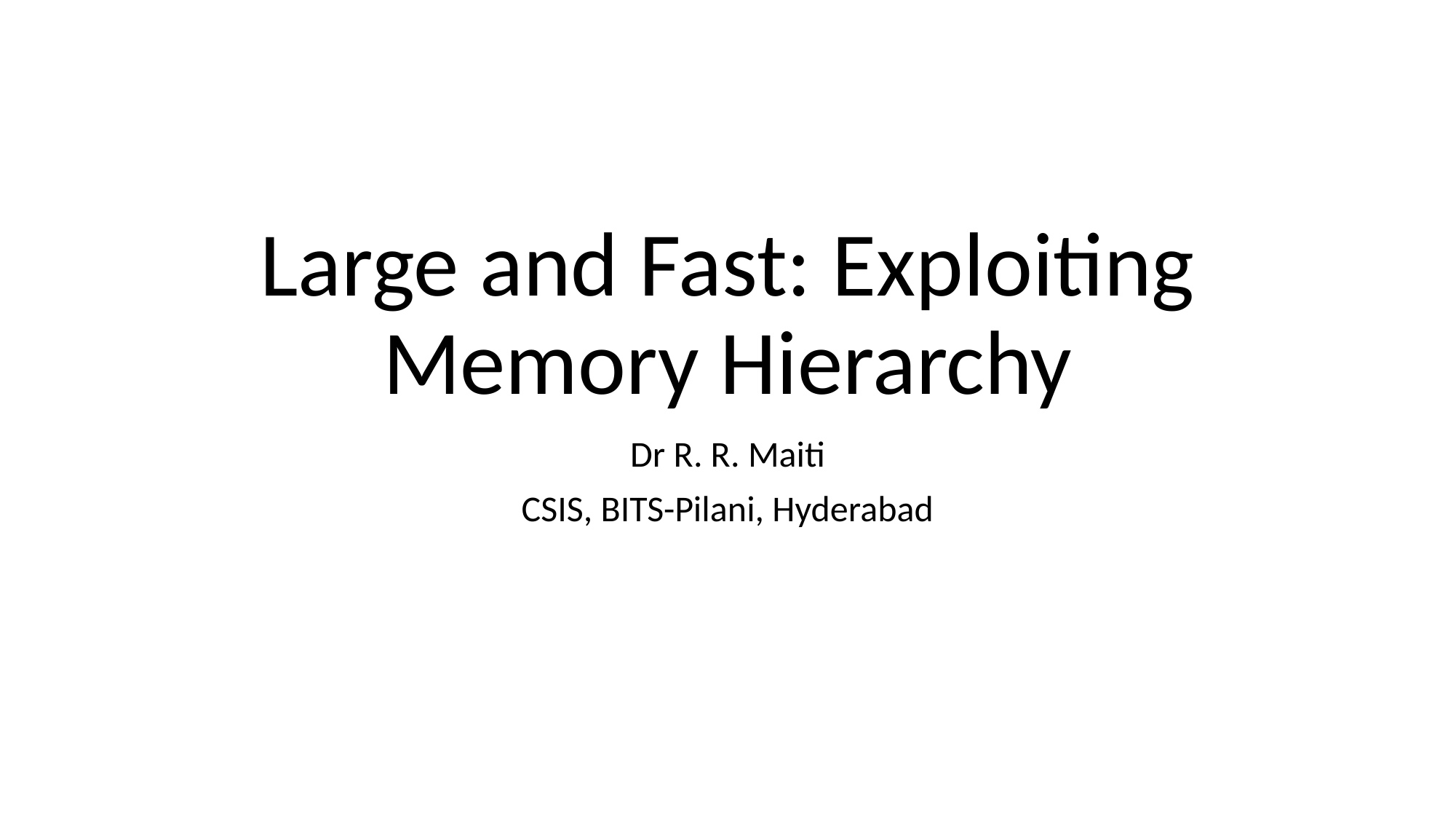

# Large and Fast: Exploiting Memory Hierarchy
Dr R. R. Maiti
CSIS, BITS-Pilani, Hyderabad